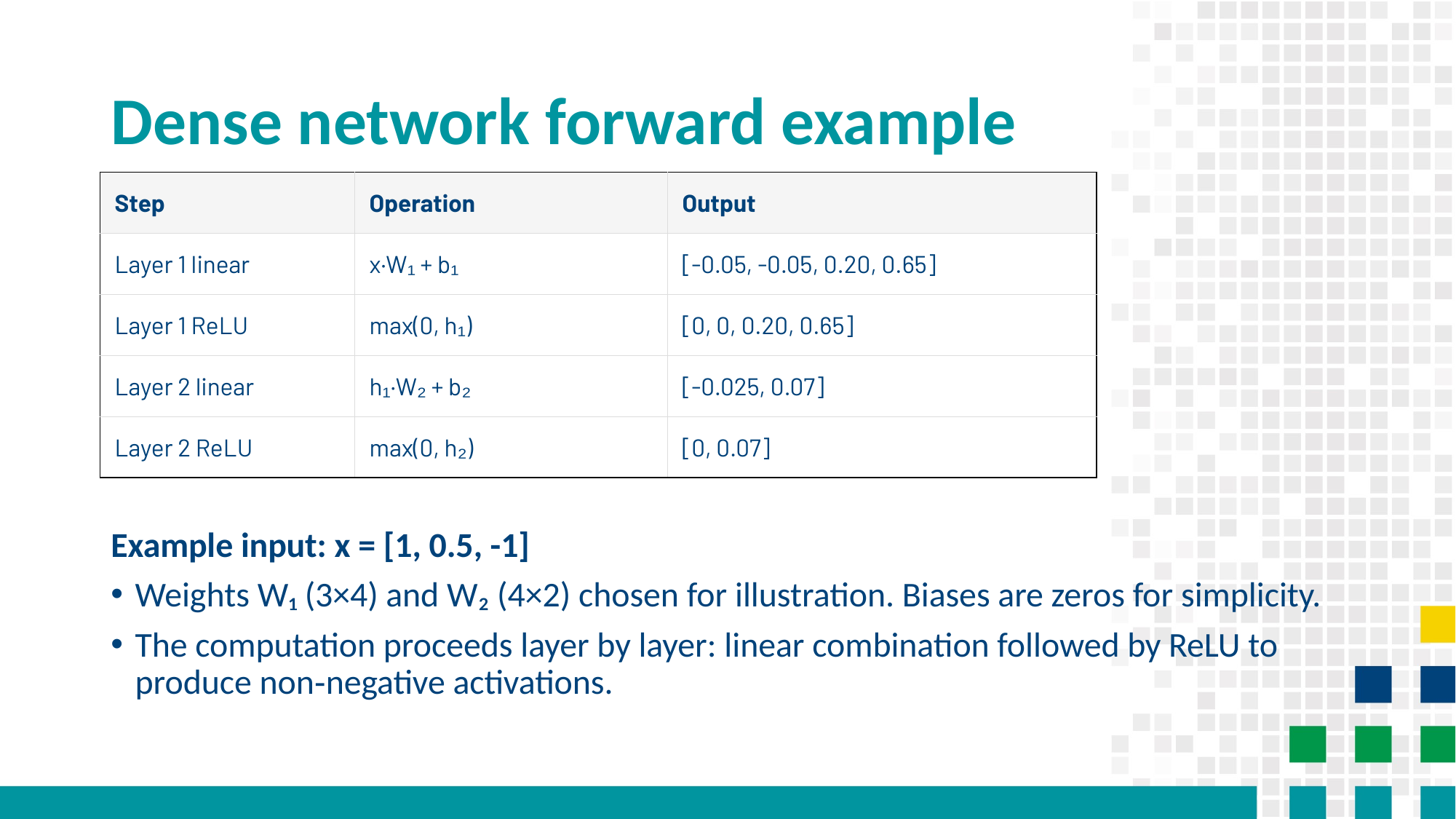

# Dense network forward example
| Step | Operation | Output |
| --- | --- | --- |
| Layer 1 linear | x·W₁ + b₁ | [-0.05, -0.05, 0.20, 0.65] |
| Layer 1 ReLU | max(0, h₁) | [0, 0, 0.20, 0.65] |
| Layer 2 linear | h₁·W₂ + b₂ | [-0.025, 0.07] |
| Layer 2 ReLU | max(0, h₂) | [0, 0.07] |

Example input: x = [1, 0.5, -1]
Weights W₁ (3×4) and W₂ (4×2) chosen for illustration. Biases are zeros for simplicity.
The computation proceeds layer by layer: linear combination followed by ReLU to produce non‑negative activations.